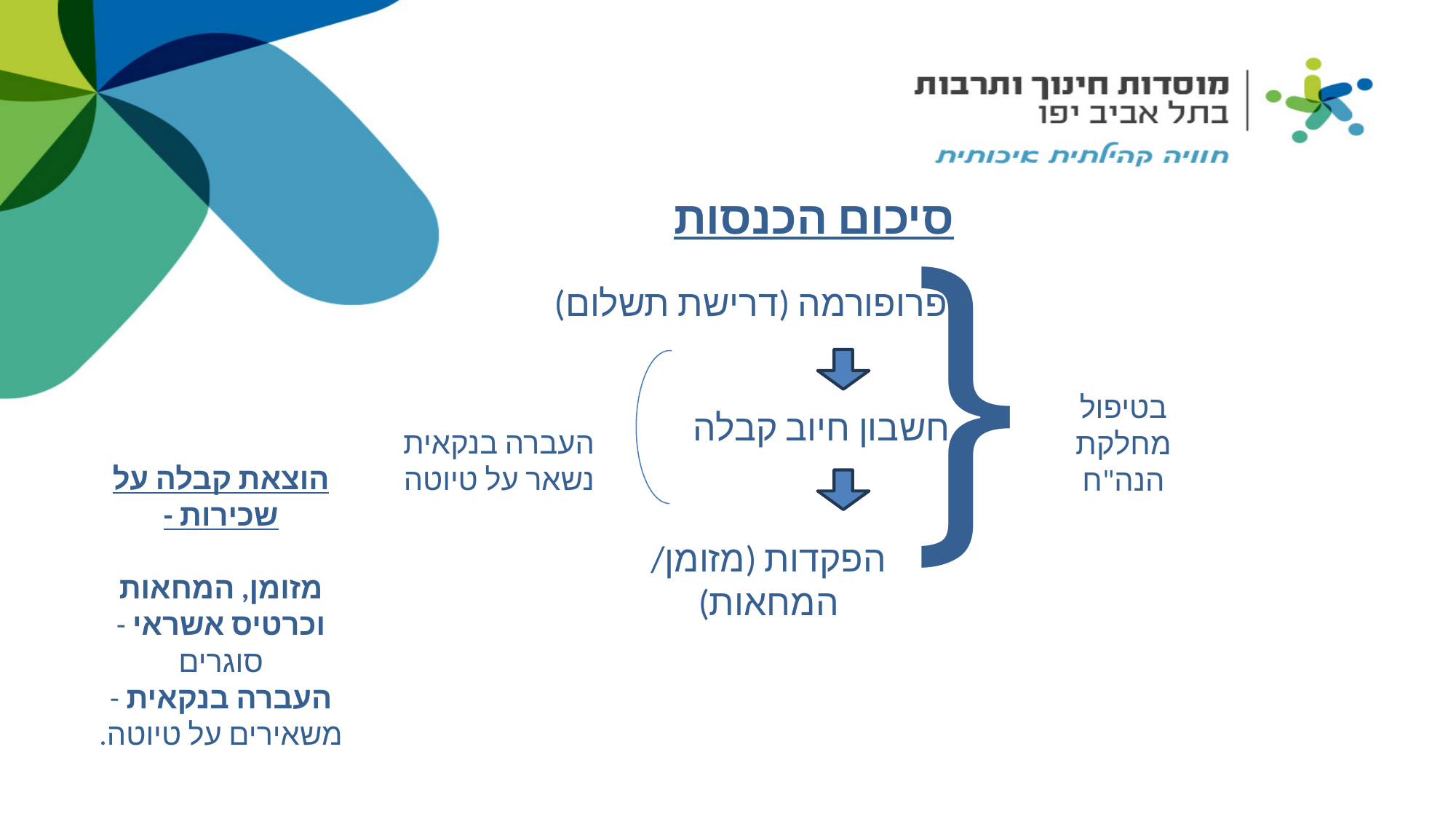

סיכום הכנסות
{
פרופורמה (דרישת תשלום)

בטיפול מחלקת הנה"ח
חשבון חיוב קבלה
העברה בנקאית נשאר על טיוטה
הוצאת קבלה על שכירות -

מזומן, המחאות וכרטיס אשראי - סוגרים
העברה בנקאית - משאירים על טיוטה.

הפקדות (מזומן/ המחאות)